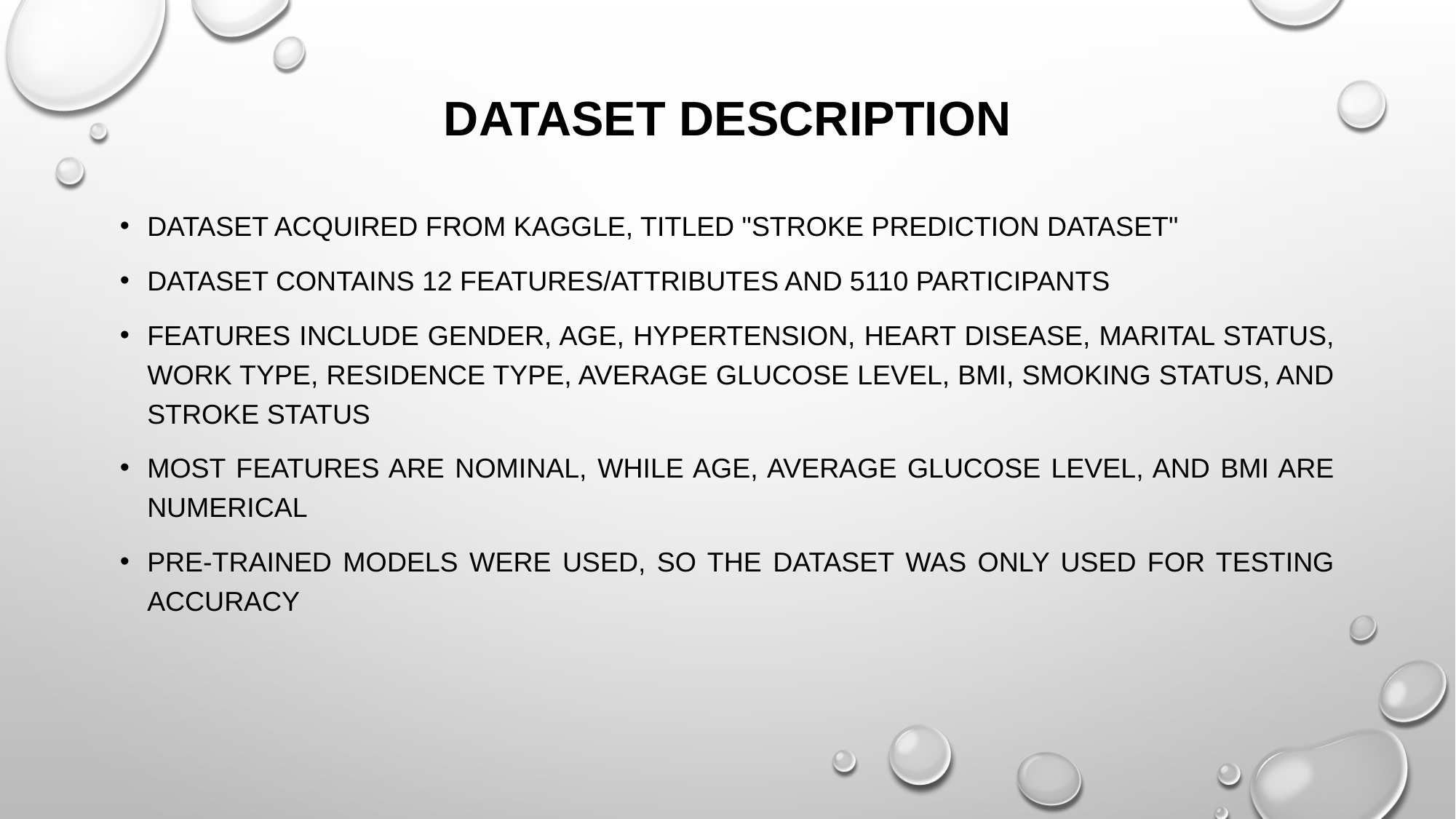

# Dataset description
Dataset acquired from Kaggle, titled "Stroke Prediction Dataset"
Dataset contains 12 features/attributes and 5110 participants
Features include gender, age, hypertension, heart disease, marital status, work type, residence type, average glucose level, BMI, smoking status, and stroke status
Most features are nominal, while age, average glucose level, and BMI are numerical
Pre-trained models were used, so the dataset was only used for testing accuracy